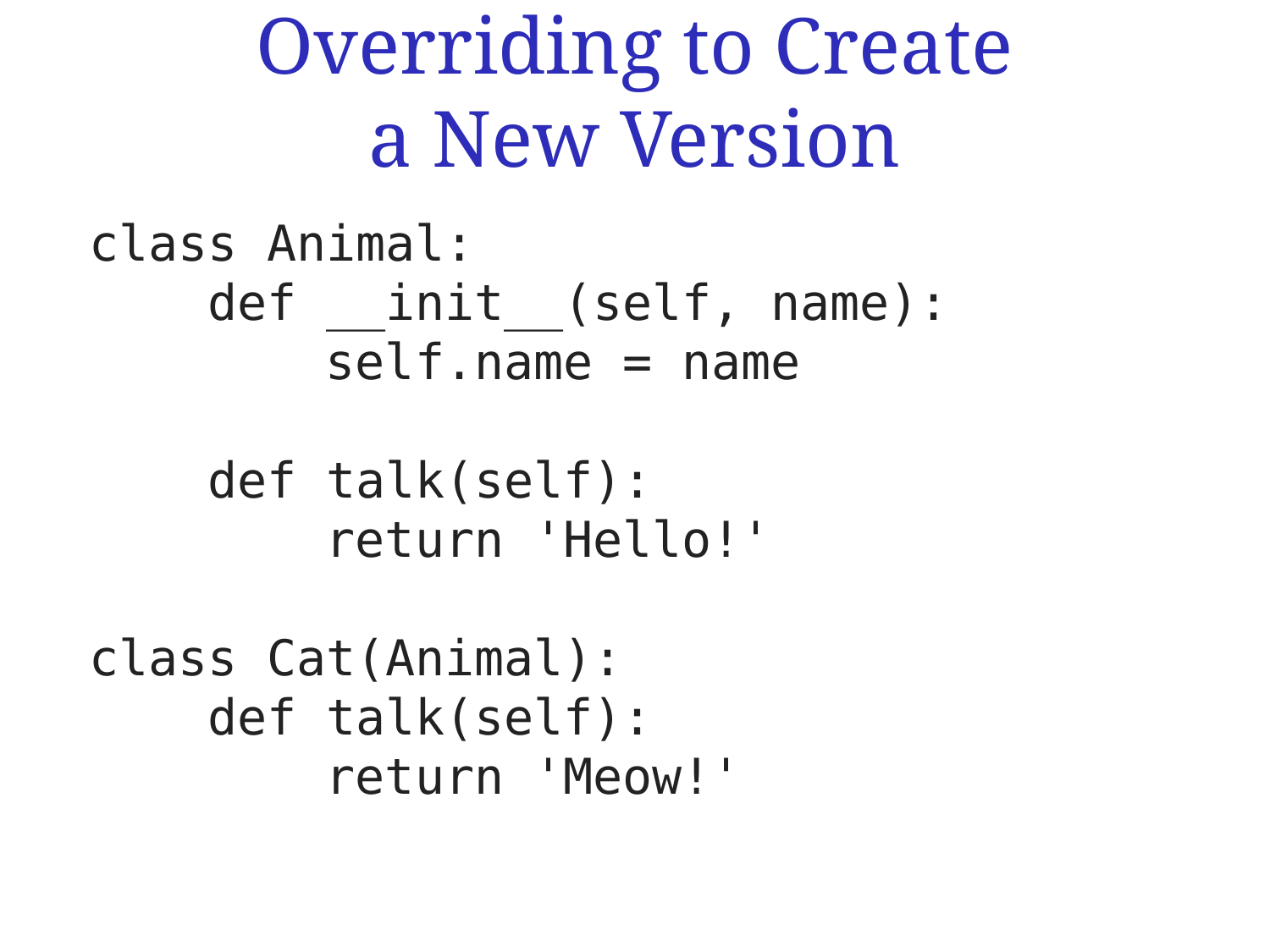

# Overriding to Create a New Version
class Animal:
    def __init__(self, name):
        self.name = name

    def talk(self):
        return 'Hello!'

class Cat(Animal):
    def talk(self):
        return 'Meow!'